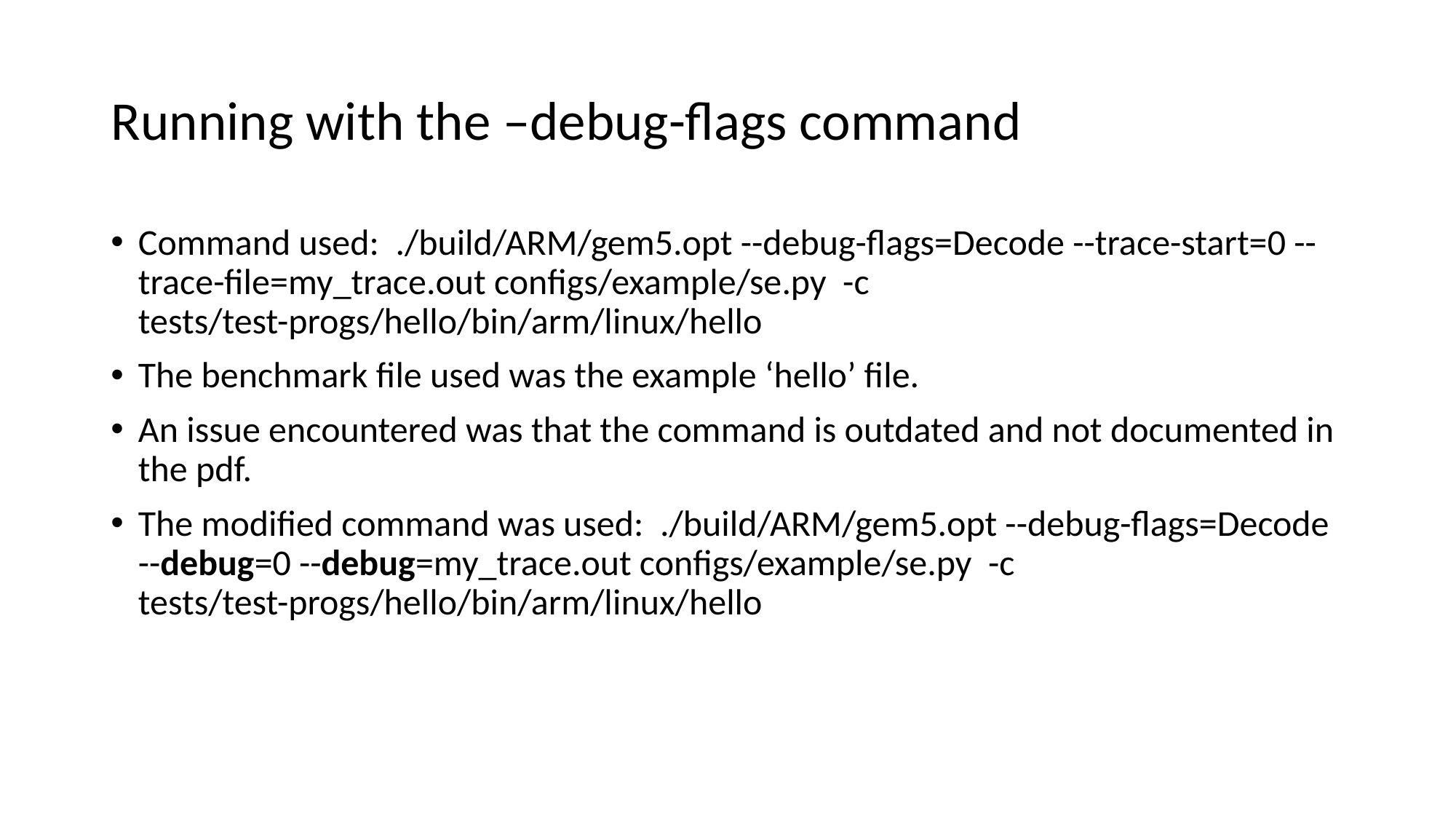

# Running with the –debug-flags command
Command used:  ./build/ARM/gem5.opt --debug-ﬂags=Decode --trace-start=0 --trace-ﬁle=my_trace.out conﬁgs/example/se.py  -c tests/test-progs/hello/bin/arm/linux/hello
The benchmark file used was the example ‘hello’ file.
An issue encountered was that the command is outdated and not documented in the pdf.
The modified command was used:  ./build/ARM/gem5.opt --debug-ﬂags=Decode --debug=0 --debug=my_trace.out conﬁgs/example/se.py  -c tests/test-progs/hello/bin/arm/linux/hello